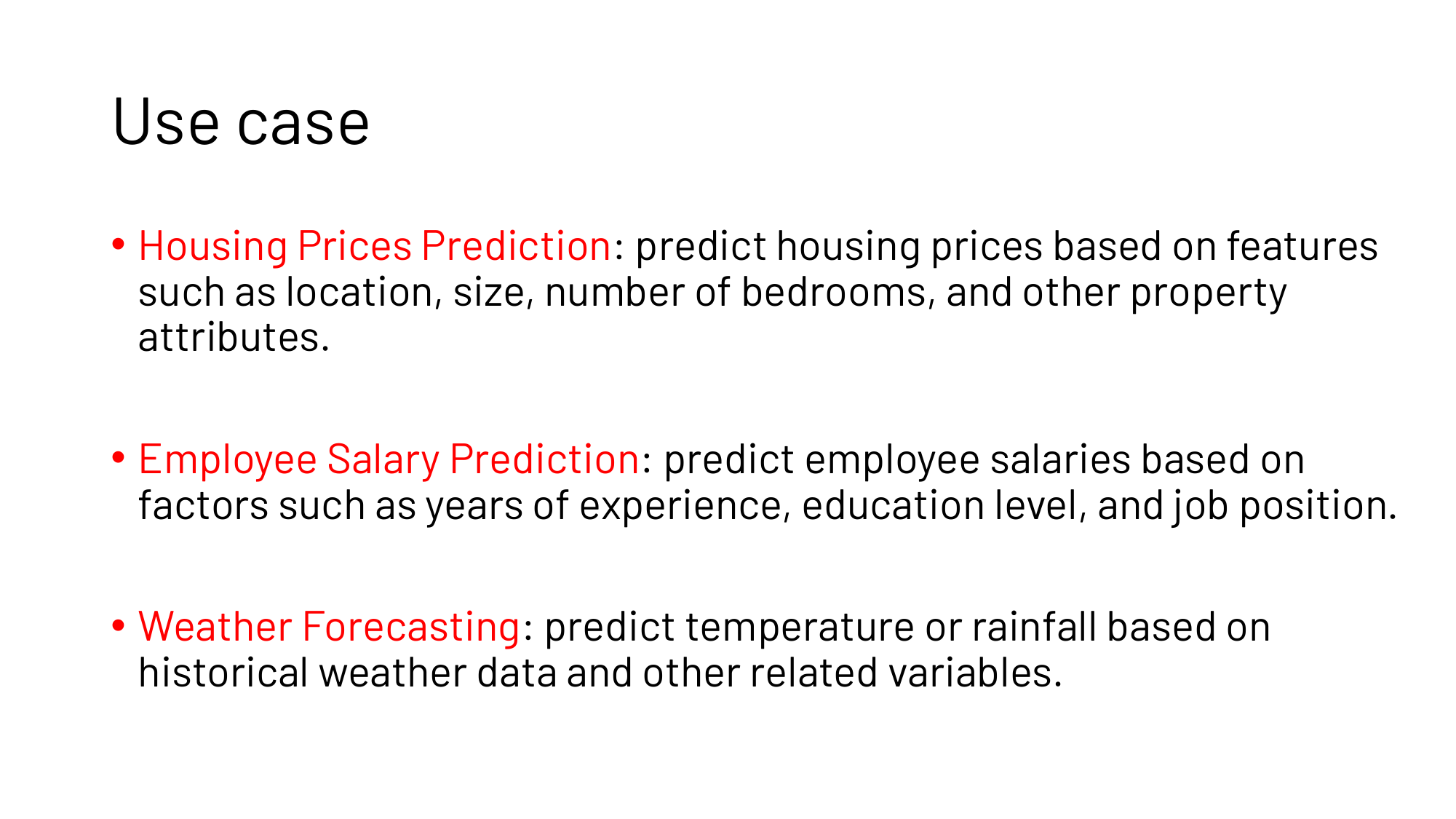

# Use case
Housing Prices Prediction: predict housing prices based on features such as location, size, number of bedrooms, and other property attributes.

Employee Salary Prediction: predict employee salaries based on factors such as years of experience, education level, and job position.

Weather Forecasting: predict temperature or rainfall based on historical weather data and other related variables.